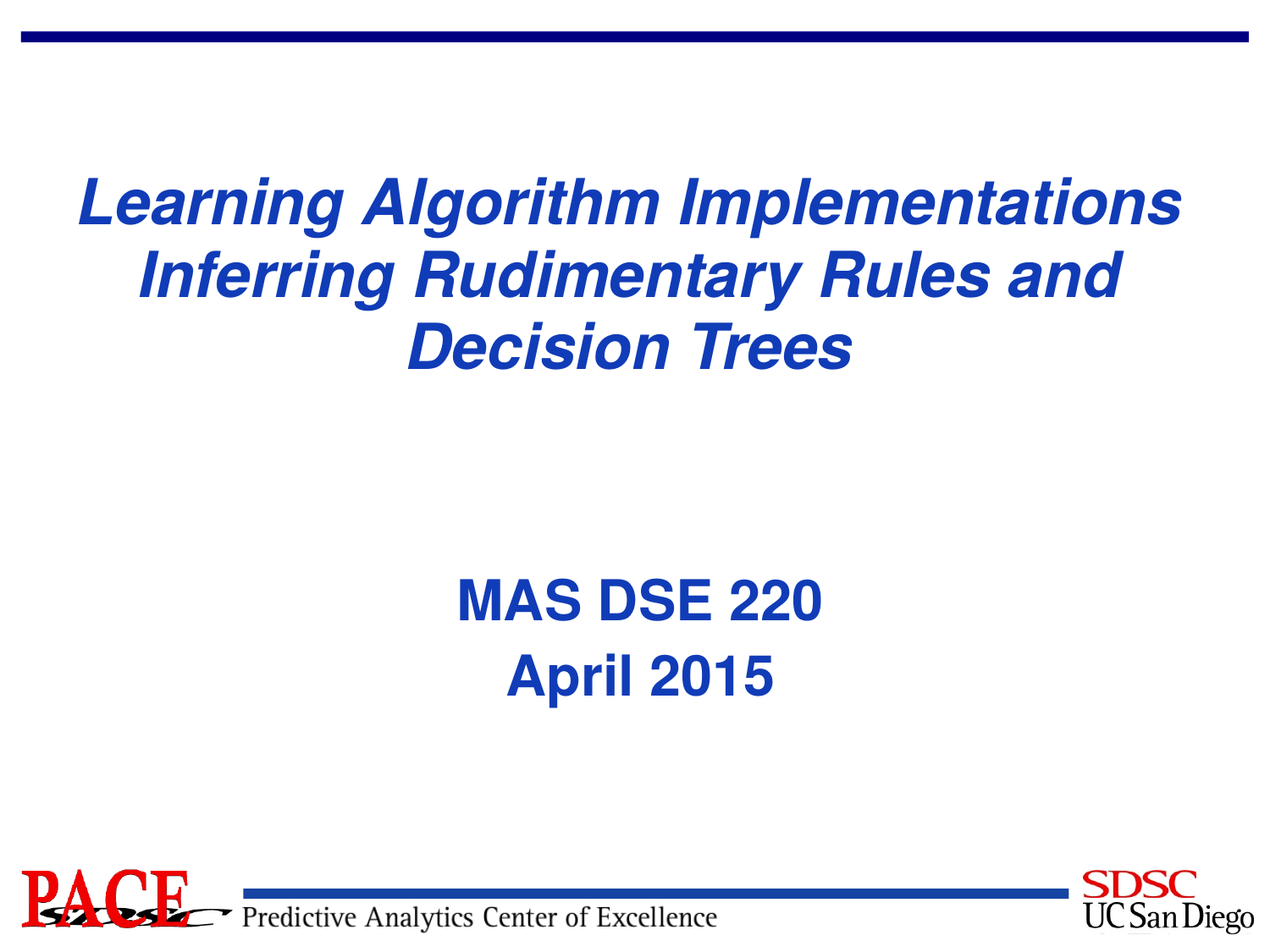

# Learning Algorithm Implementations Inferring Rudimentary Rules and Decision Trees
MAS DSE 220
April 2015